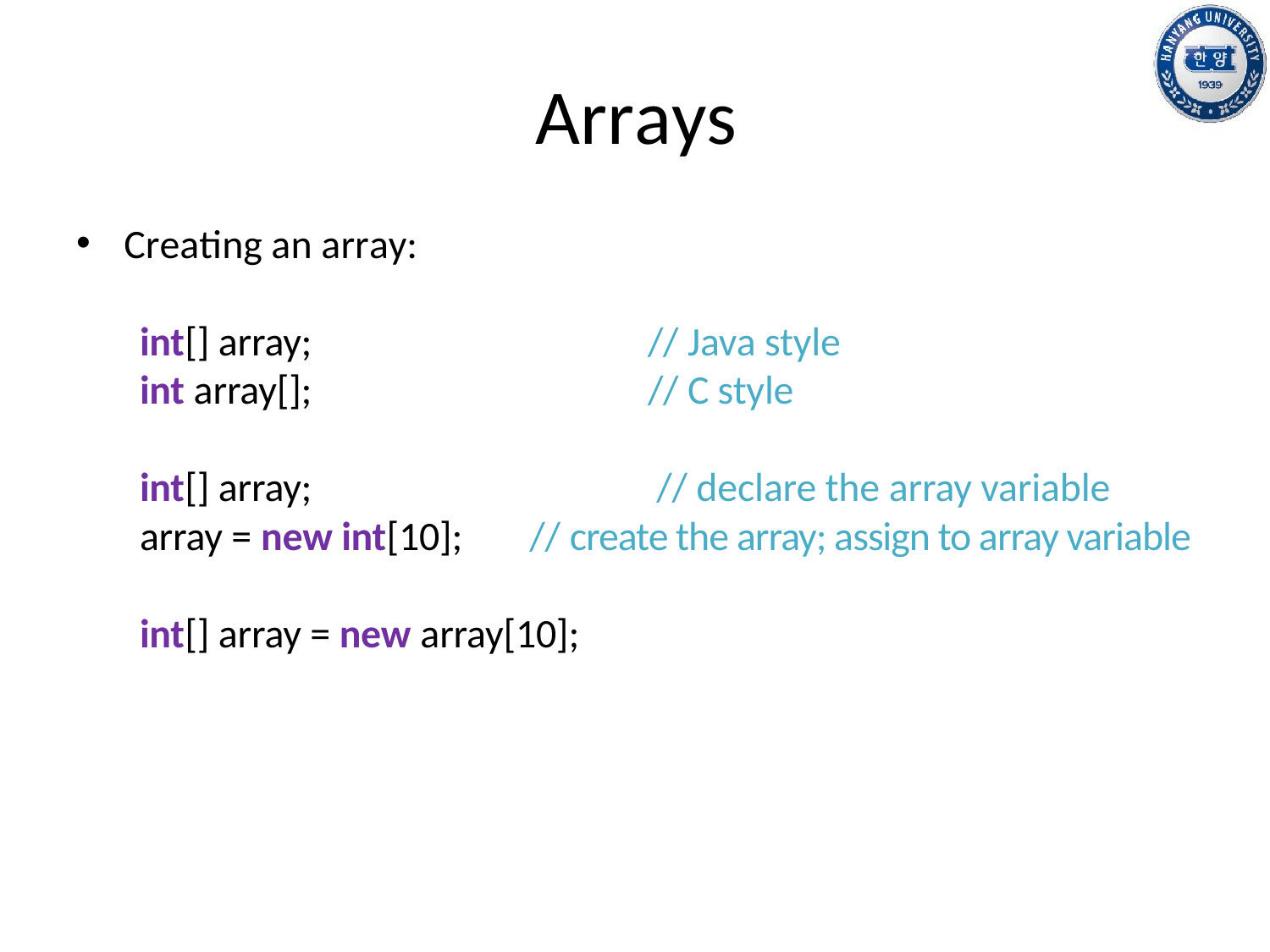

# Arrays
Creating an array:

int[] array;			// Java style
int array[];			// C style

int[] array;			 // declare the array variable
array = new int[10];	 // create the array; assign to array variable

int[] array = new array[10];